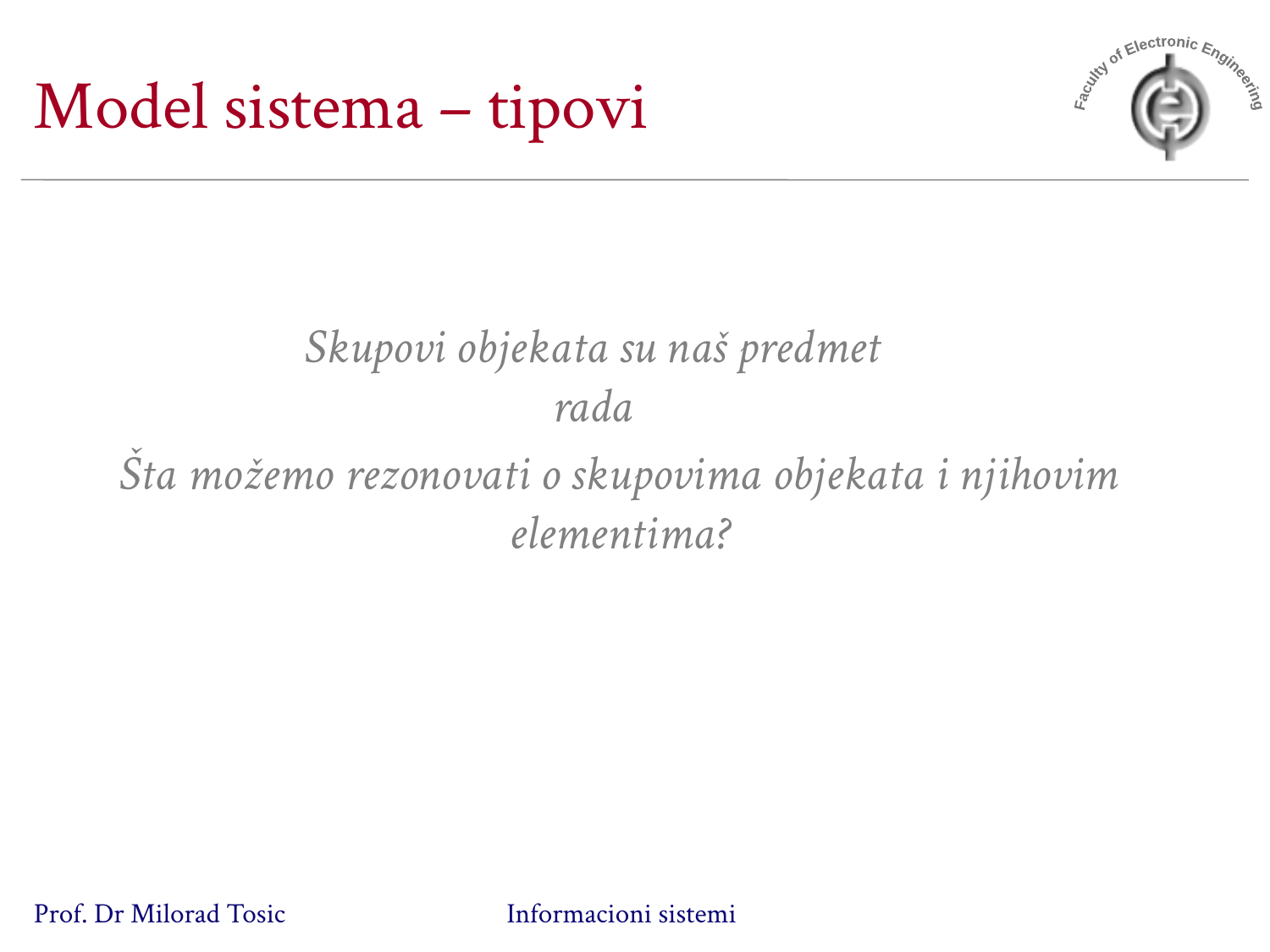

# Model sistema – tipovi
Skupovi objekata su naš predmet rada
Šta možemo rezonovati o skupovima objekata i njihovim elementima?
Prof. Dr Milorad Tosic                                   Informacioni sistemi